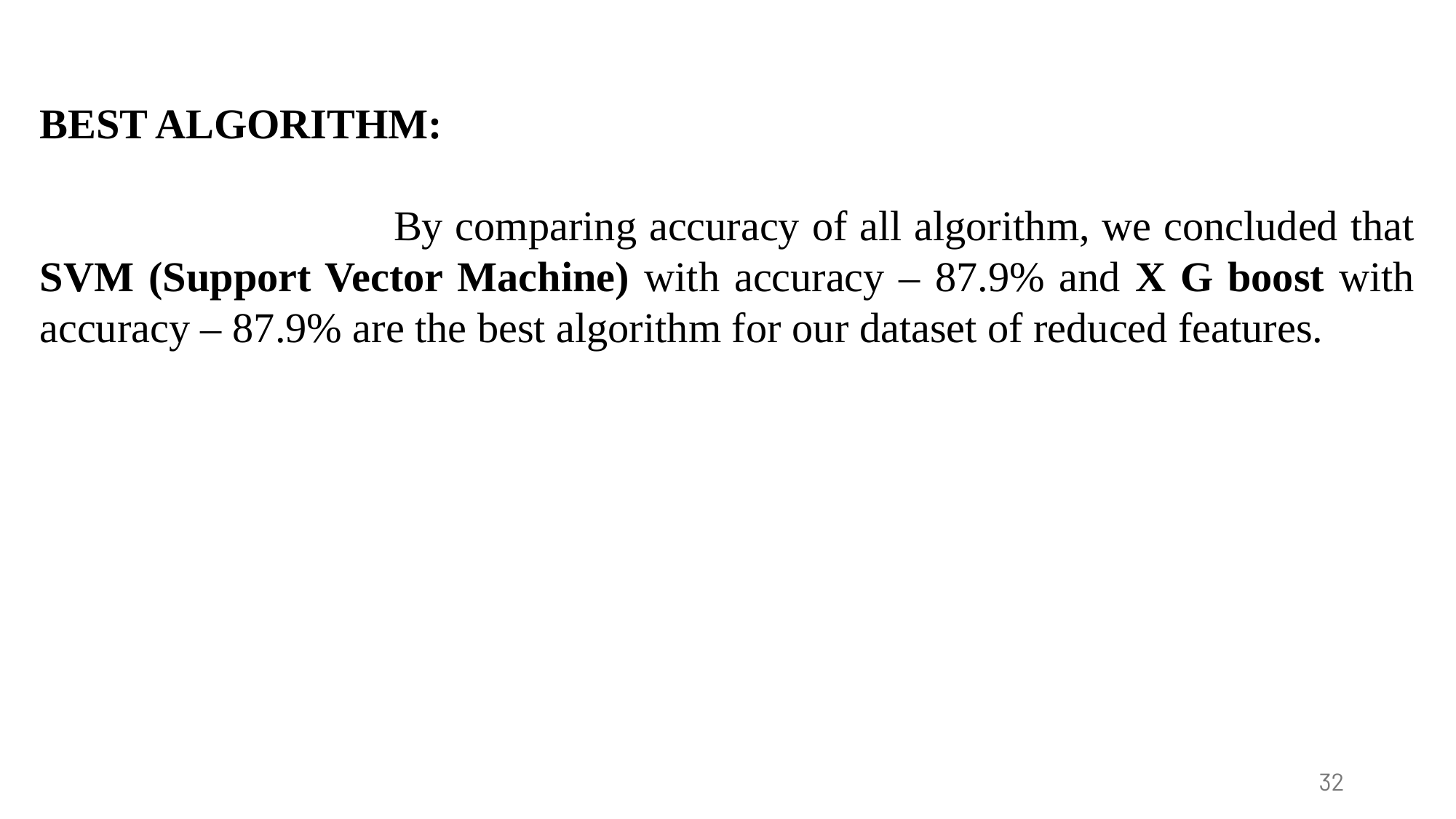

BEST ALGORITHM:

                               By comparing accuracy of all algorithm, we concluded that SVM (Support Vector Machine) with accuracy – 87.9% and X G boost with accuracy – 87.9% are the best algorithm for our dataset of reduced features.
32